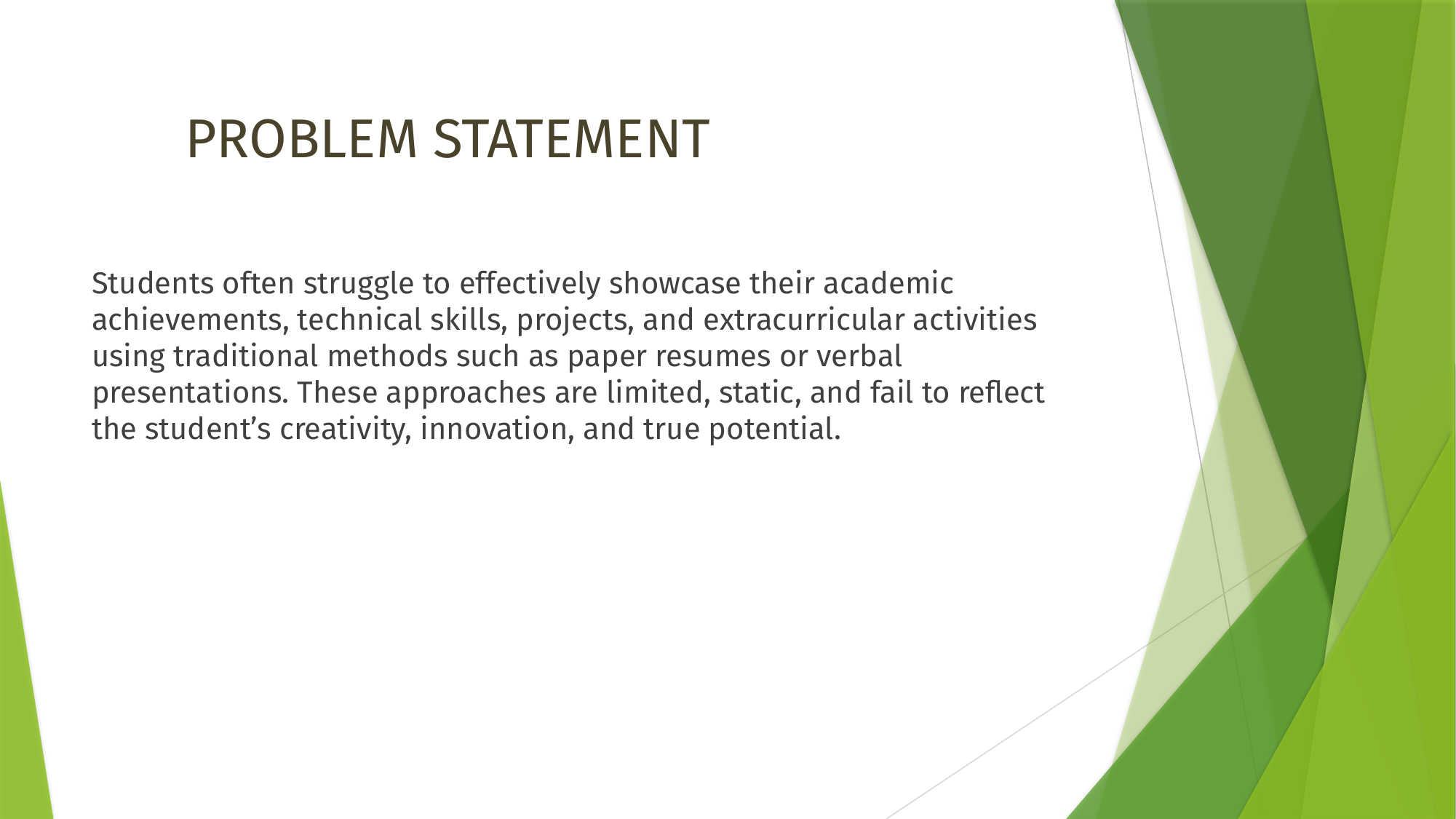

# PROBLEM STATEMENT
Students often struggle to effectively showcase their academic achievements, technical skills, projects, and extracurricular activities using traditional methods such as paper resumes or verbal presentations. These approaches are limited, static, and fail to reflect the student’s creativity, innovation, and true potential.